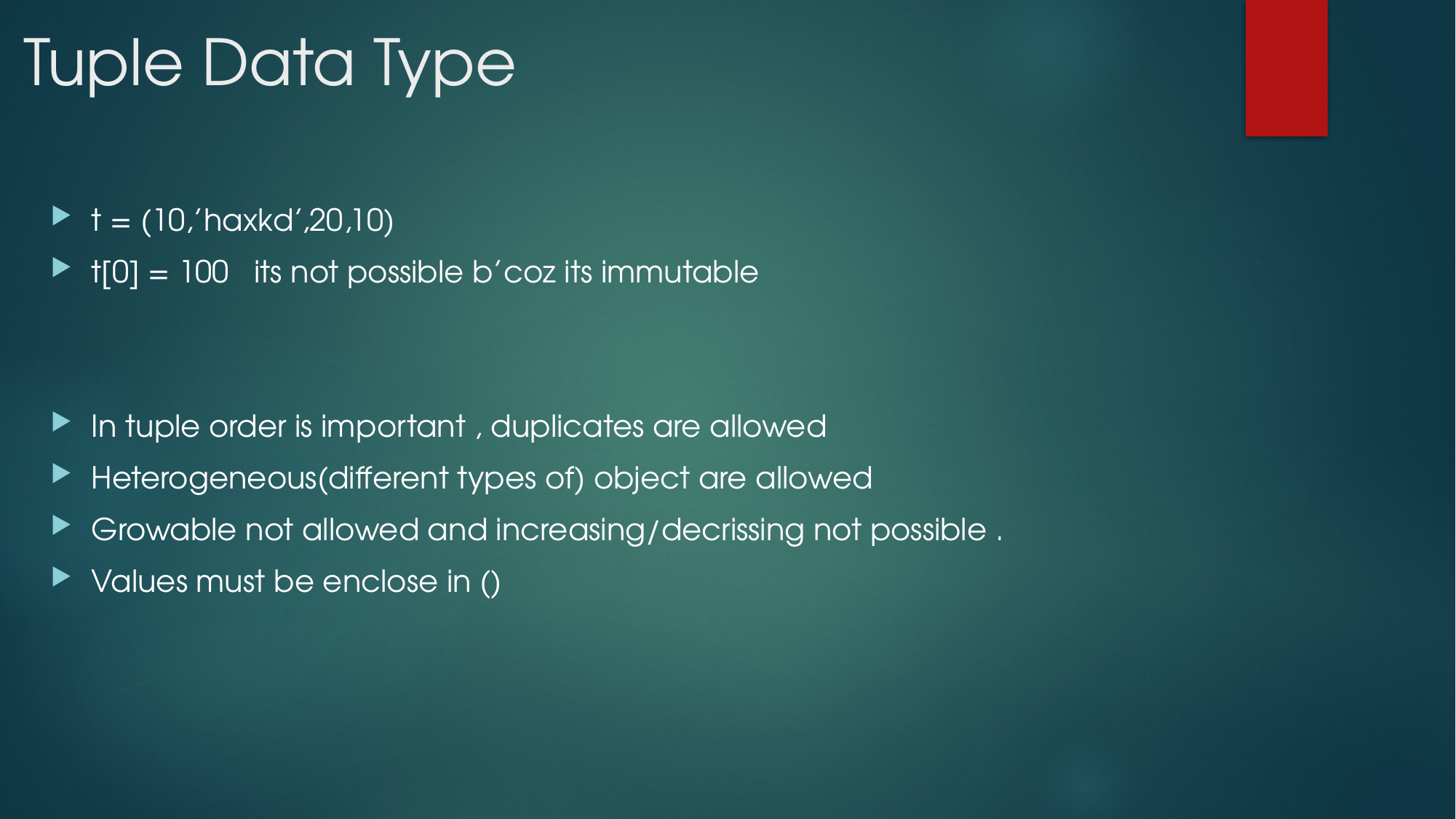

# Tuple Data Type
t = (10,’haxkd’,20,10)
t[0] = 100   its not possible b’coz its immutable

In tuple order is important , duplicates are allowed
Heterogeneous(different types of) object are allowed
Growable not allowed and increasing/decrissing not possible .
Values must be enclose in ()